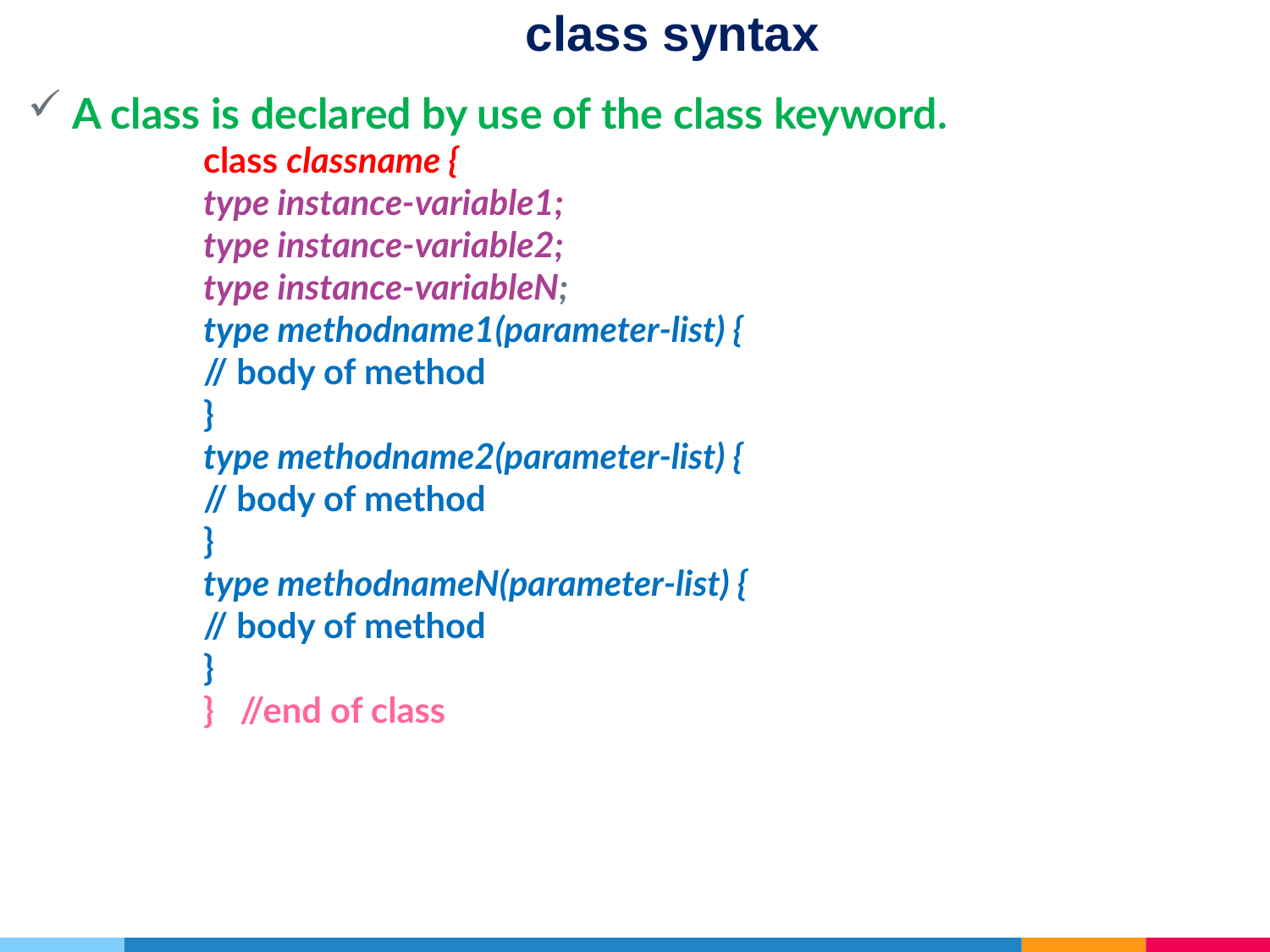

# class syntax
A class is declared by use of the class keyword.
class classname {
type instance-variable1;
type instance-variable2;
type instance-variableN;
type methodname1(parameter-list) {
// body of method
}
type methodname2(parameter-list) {
// body of method
}
type methodnameN(parameter-list) {
// body of method
}
}   //end of class